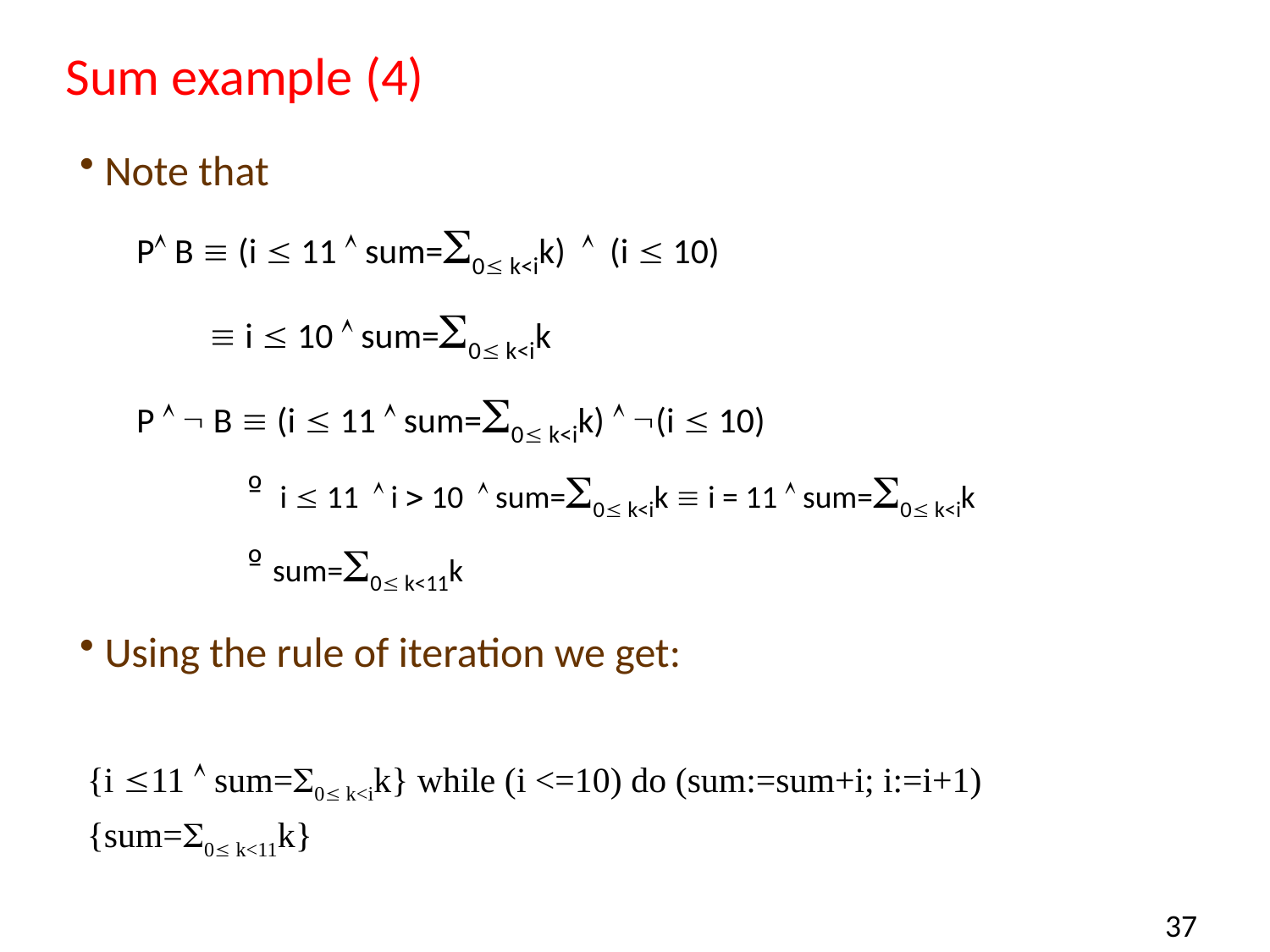

# Sum example (4)
Note that
P∧ B ≡ (i ≤ 11 ∧ sum=Σ0≤ k<ik)  ∧  (i ≤ 10)
         ≡ i ≤ 10 ∧ sum=Σ0≤ k<ik
P ∧ ¬ B ≡ (i ≤ 11 ∧ sum=Σ0≤ k<ik) ∧ ¬(i ≤ 10)
 i ≤ 11  ∧ i > 10  ∧ sum=Σ0≤ k<ik ≡ i = 11 ∧ sum=Σ0≤ k<ik
sum=Σ0≤ k<11k
Using the rule of iteration we get:

{i ≤11 ∧ sum=Σ0≤ k<ik} while (i <=10) do (sum:=sum+i; i:=i+1)
{sum=Σ0≤ k<11k}

37